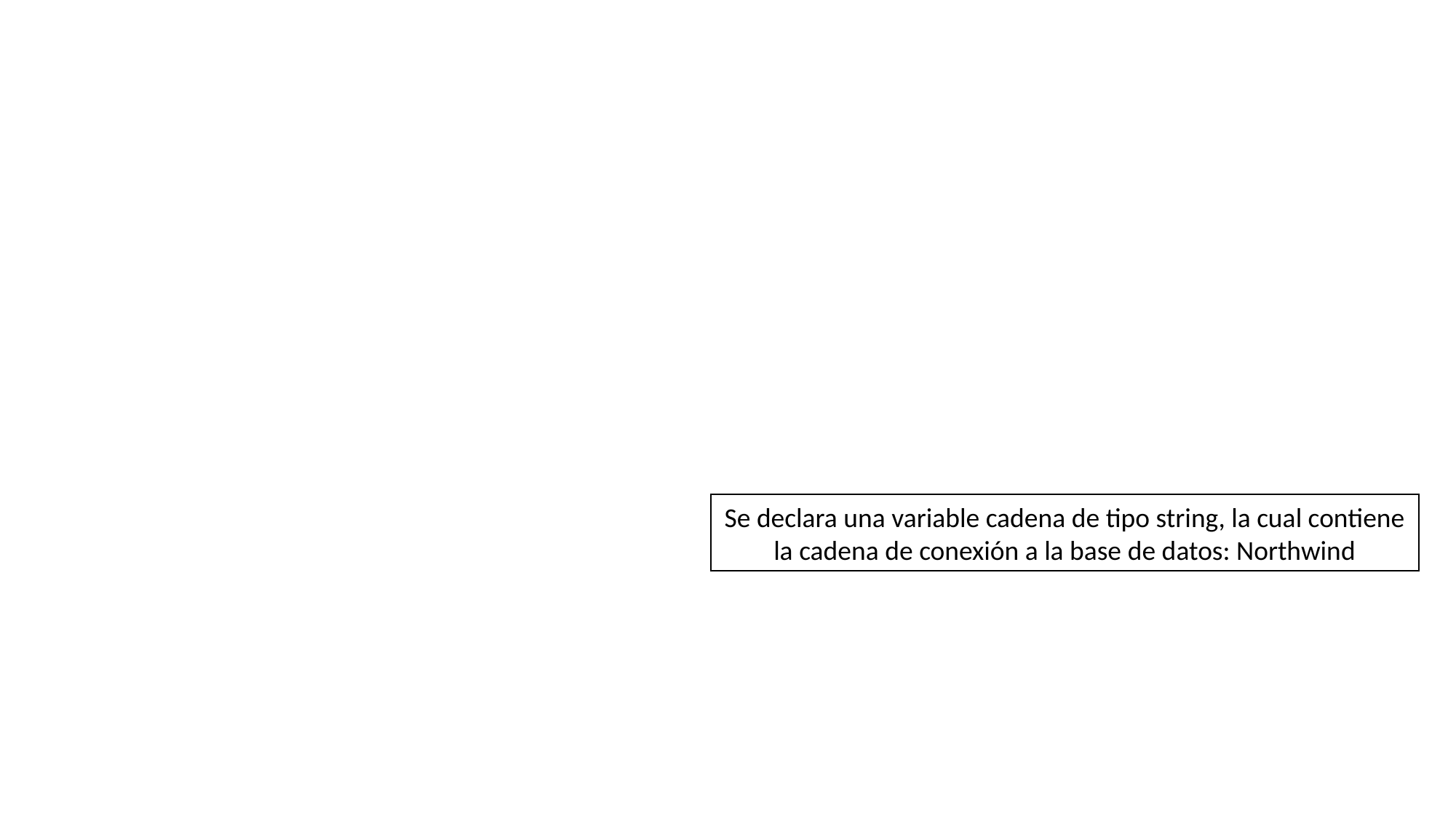

Se declara una variable cadena de tipo string, la cual contiene la cadena de conexión a la base de datos: Northwind